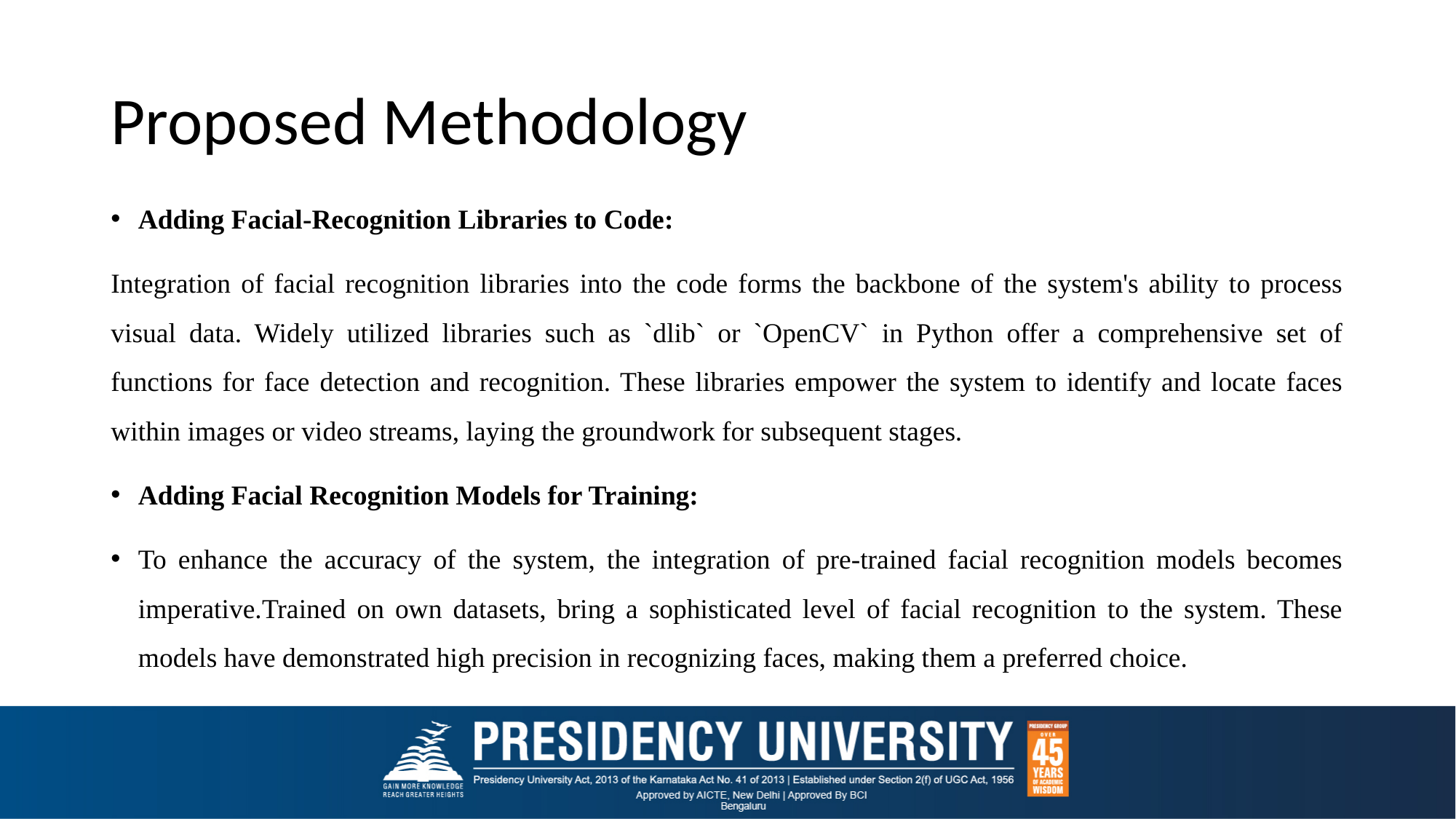

# Proposed Methodology
Adding Facial-Recognition Libraries to Code:
Integration of facial recognition libraries into the code forms the backbone of the system's ability to process visual data. Widely utilized libraries such as `dlib` or `OpenCV` in Python offer a comprehensive set of functions for face detection and recognition. These libraries empower the system to identify and locate faces within images or video streams, laying the groundwork for subsequent stages.
Adding Facial Recognition Models for Training:
To enhance the accuracy of the system, the integration of pre-trained facial recognition models becomes imperative.Trained on own datasets, bring a sophisticated level of facial recognition to the system. These models have demonstrated high precision in recognizing faces, making them a preferred choice.